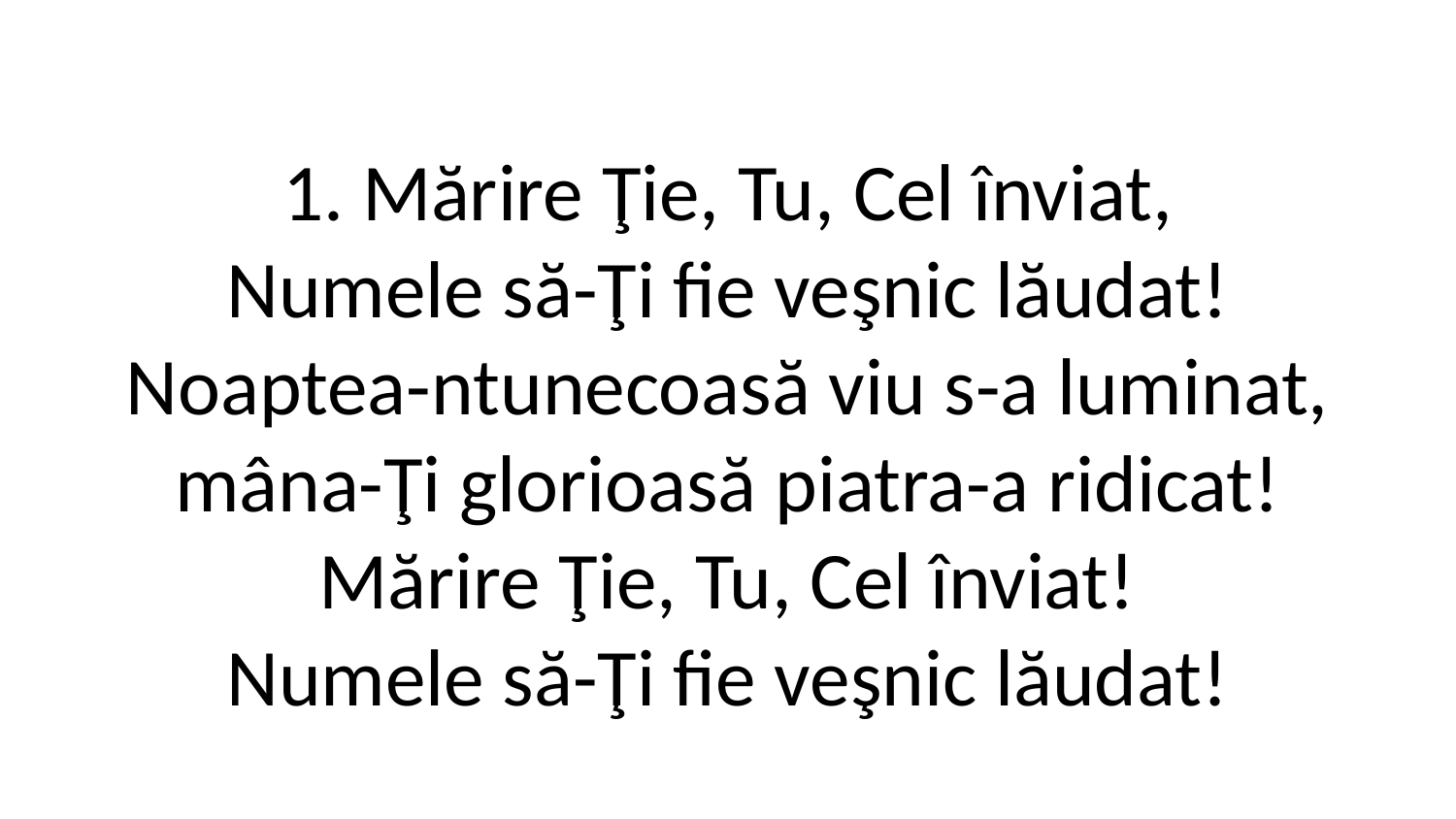

1. Mărire Ţie, Tu, Cel înviat,
Numele să-Ţi fie veşnic lăudat!
Noaptea-ntunecoasă viu s-a luminat,
mâna-Ţi glorioasă piatra-a ridicat!
Mărire Ţie, Tu, Cel înviat!
Numele să-Ţi fie veşnic lăudat!